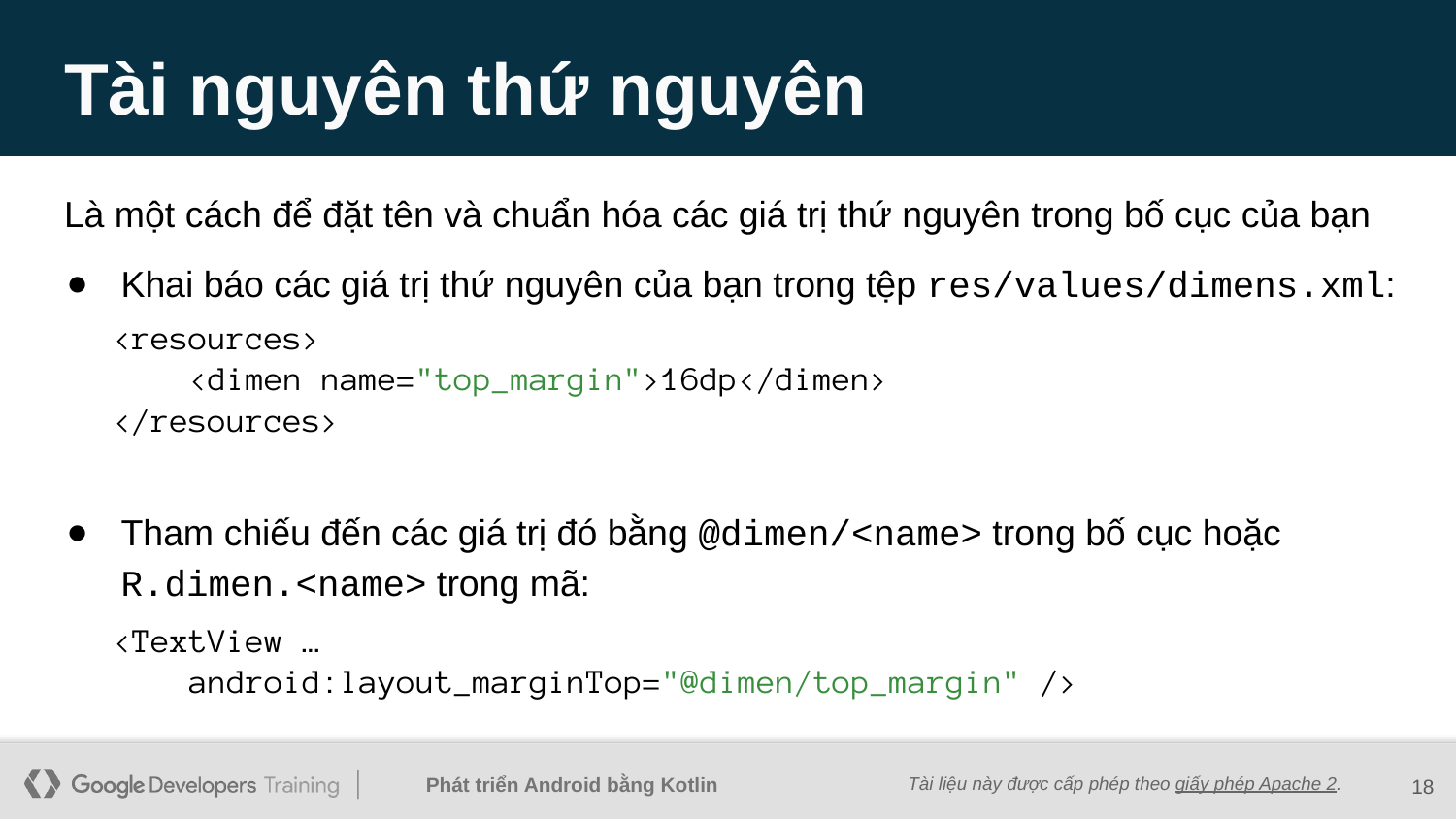

# Tài nguyên thứ nguyên
Là một cách để đặt tên và chuẩn hóa các giá trị thứ nguyên trong bố cục của bạn

Khai báo các giá trị thứ nguyên của bạn trong tệp res/values/dimens.xml:

Tham chiếu đến các giá trị đó bằng @dimen/<name> trong bố cục hoặc R.dimen.<name> trong mã:
<resources>
    <dimen name="top_margin">16dp</dimen>
</resources>
<TextView …
    android:layout_marginTop="@dimen/top_margin" />
18